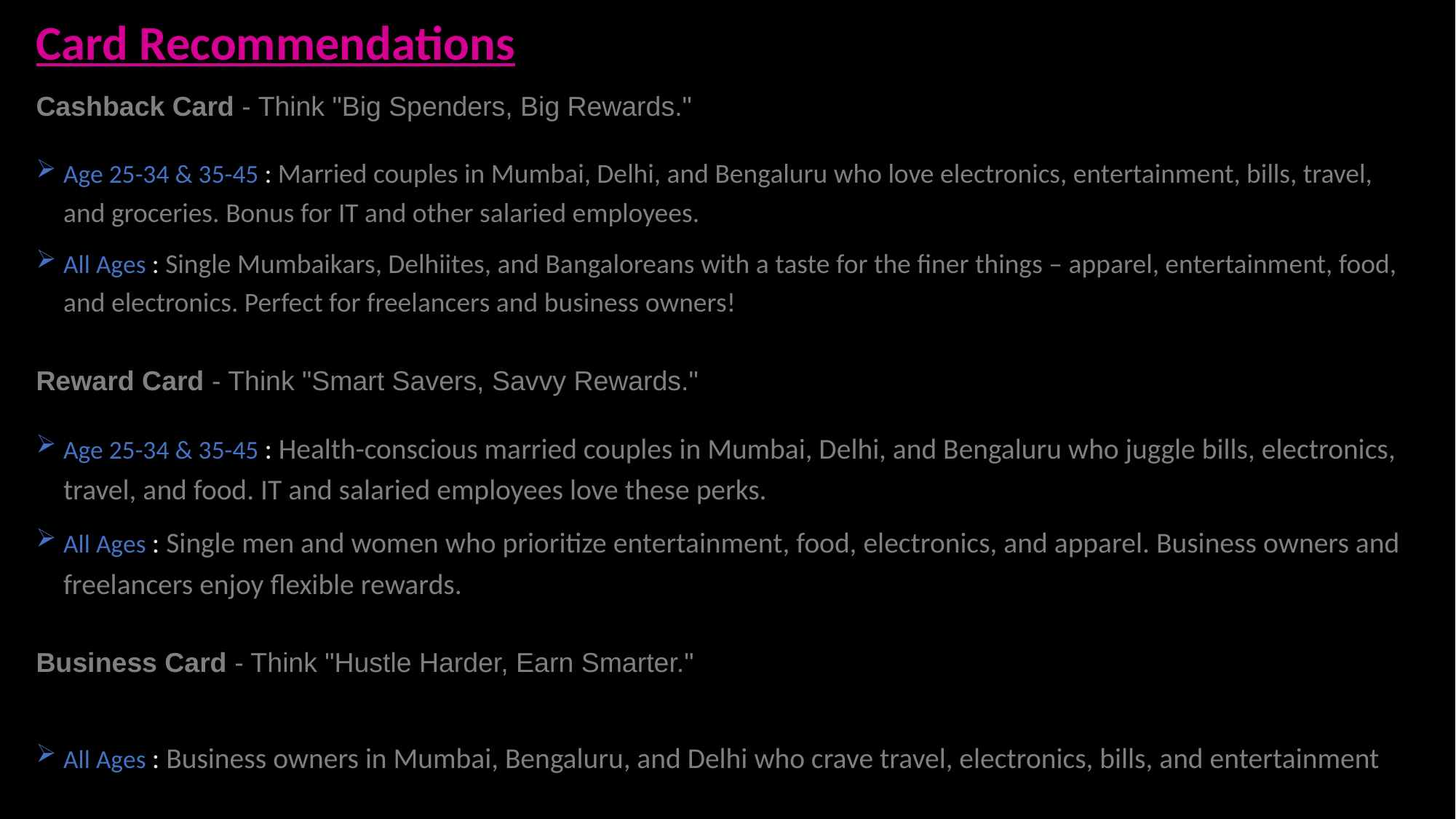

# Card Recommendations
Cashback Card - Think "Big Spenders, Big Rewards."
Age 25-34 & 35-45 : Married couples in Mumbai, Delhi, and Bengaluru who love electronics, entertainment, bills, travel, and groceries. Bonus for IT and other salaried employees.
All Ages : Single Mumbaikars, Delhiites, and Bangaloreans with a taste for the finer things – apparel, entertainment, food, and electronics. Perfect for freelancers and business owners!
Reward Card - Think "Smart Savers, Savvy Rewards."
Age 25-34 & 35-45 : Health-conscious married couples in Mumbai, Delhi, and Bengaluru who juggle bills, electronics, travel, and food. IT and salaried employees love these perks.
All Ages : Single men and women who prioritize entertainment, food, electronics, and apparel. Business owners and freelancers enjoy flexible rewards.
Business Card - Think "Hustle Harder, Earn Smarter."
All Ages : Business owners in Mumbai, Bengaluru, and Delhi who crave travel, electronics, bills, and entertainment